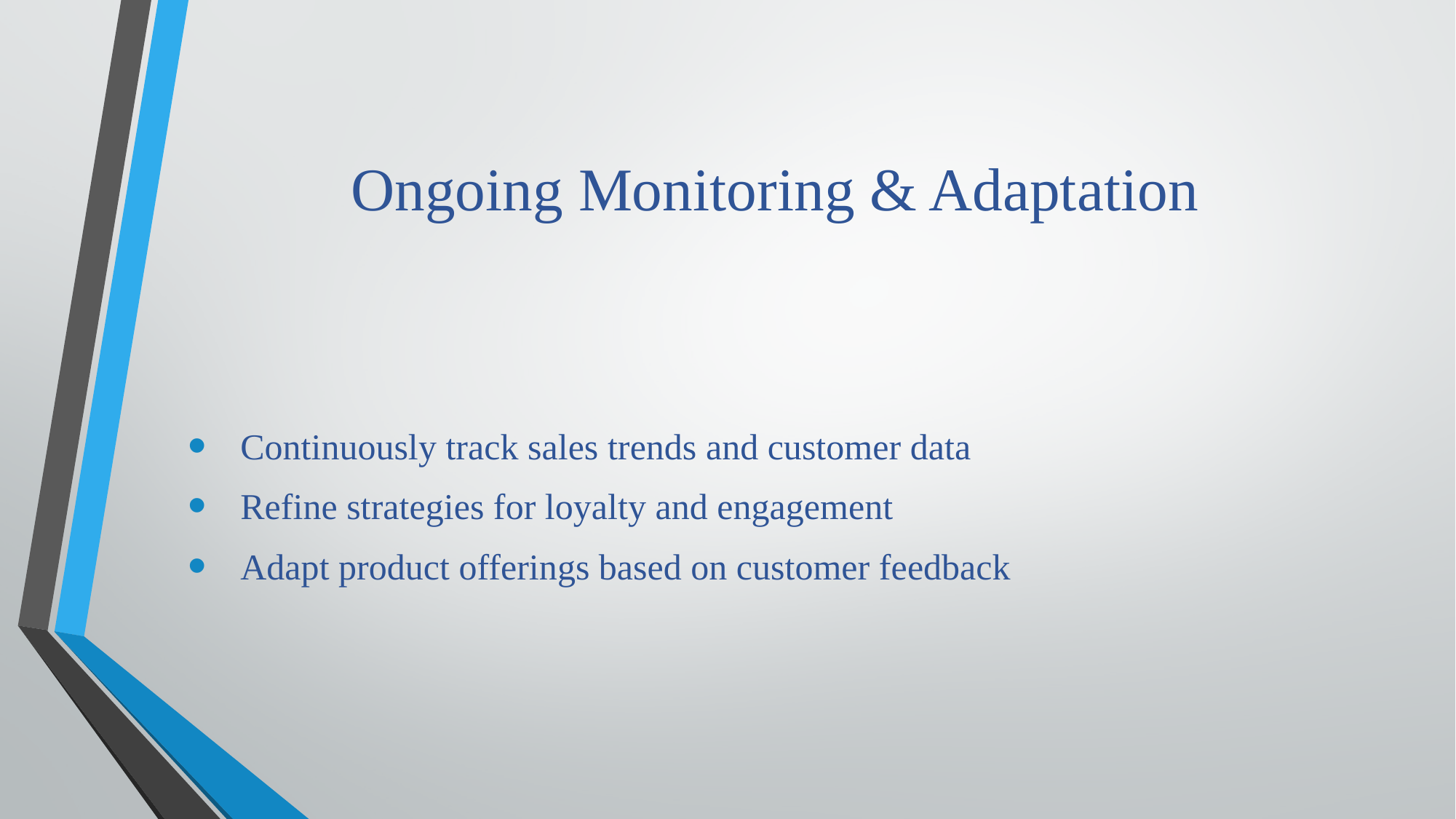

# Ongoing Monitoring & Adaptation
  Continuously track sales trends and customer data
  Refine strategies for loyalty and engagement
  Adapt product offerings based on customer feedback